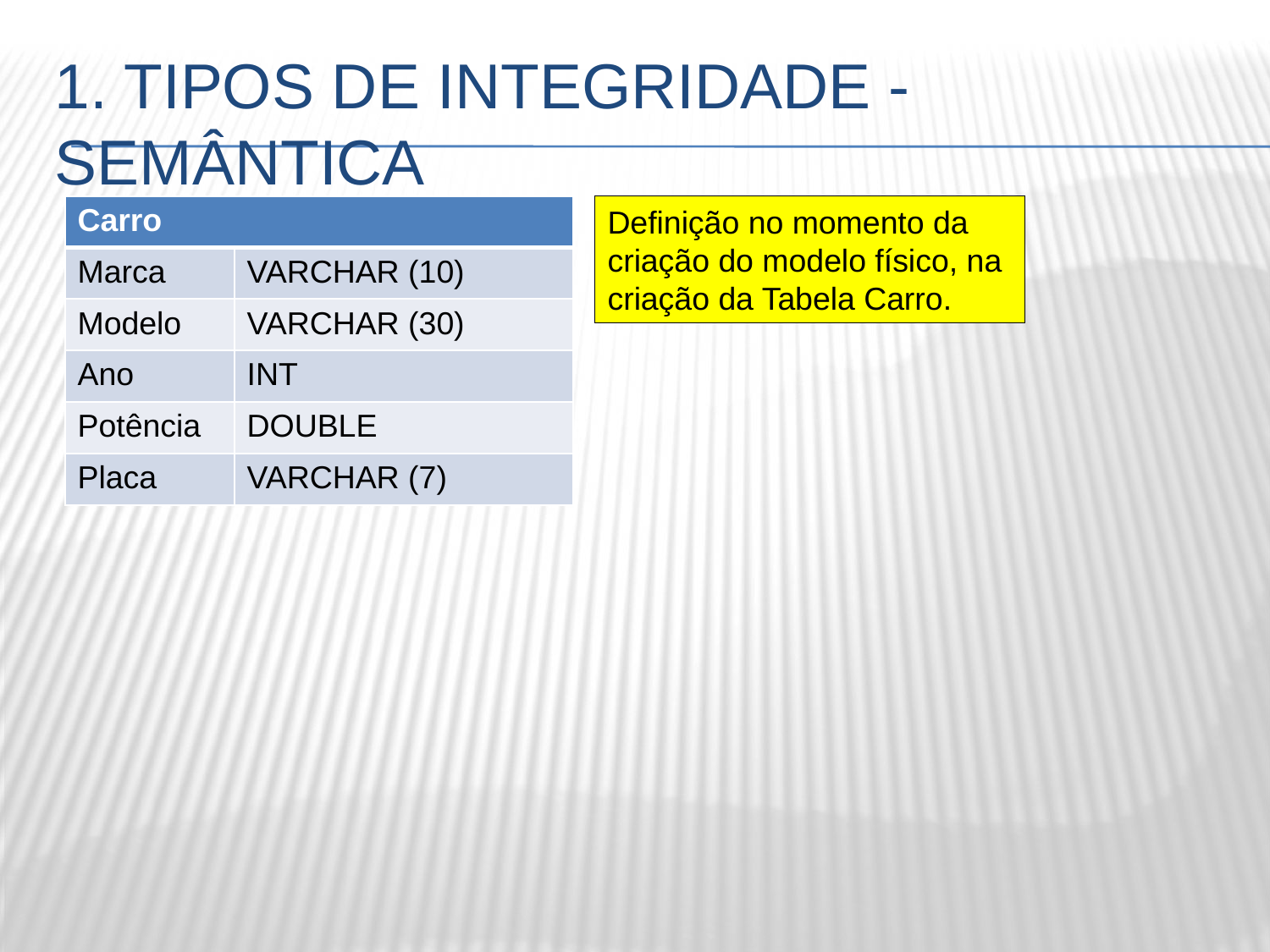

# 1. Tipos de integridade - SEMÂNTICA
| Carro |  |
| --- | --- |
| Marca | VARCHAR (10) |
| Modelo | VARCHAR (30) |
| Ano | INT |
| Potência | DOUBLE |
| Placa | VARCHAR (7) |
Definição no momento da criação do modelo físico, na criação da Tabela Carro.